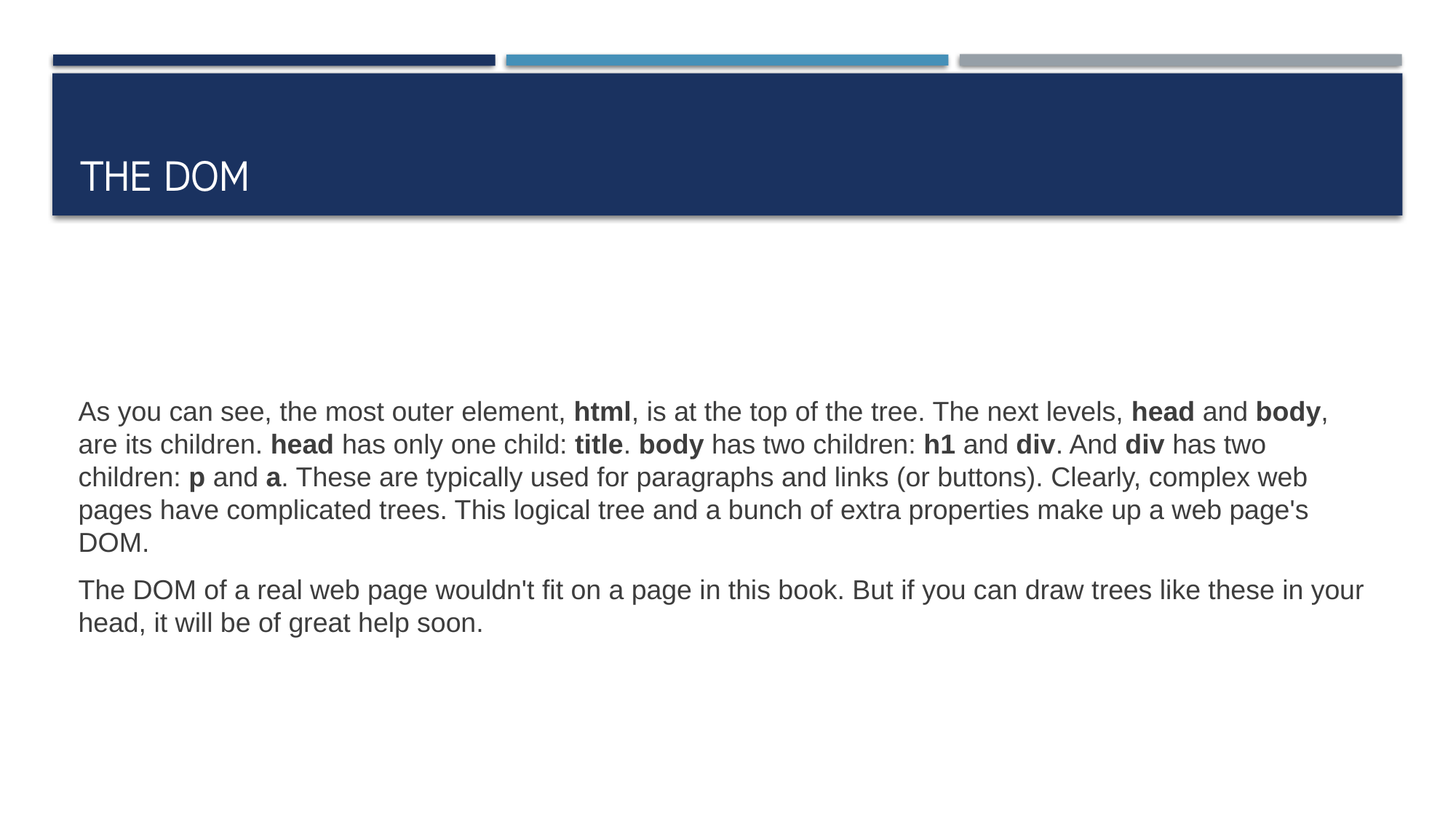

# The DOM
As you can see, the most outer element, html, is at the top of the tree. The next levels, head and body, are its children. head has only one child: title. body has two children: h1 and div. And div has two children: p and a. These are typically used for paragraphs and links (or buttons). Clearly, complex web pages have complicated trees. This logical tree and a bunch of extra properties make up a web page's DOM.
The DOM of a real web page wouldn't fit on a page in this book. But if you can draw trees like these in your head, it will be of great help soon.